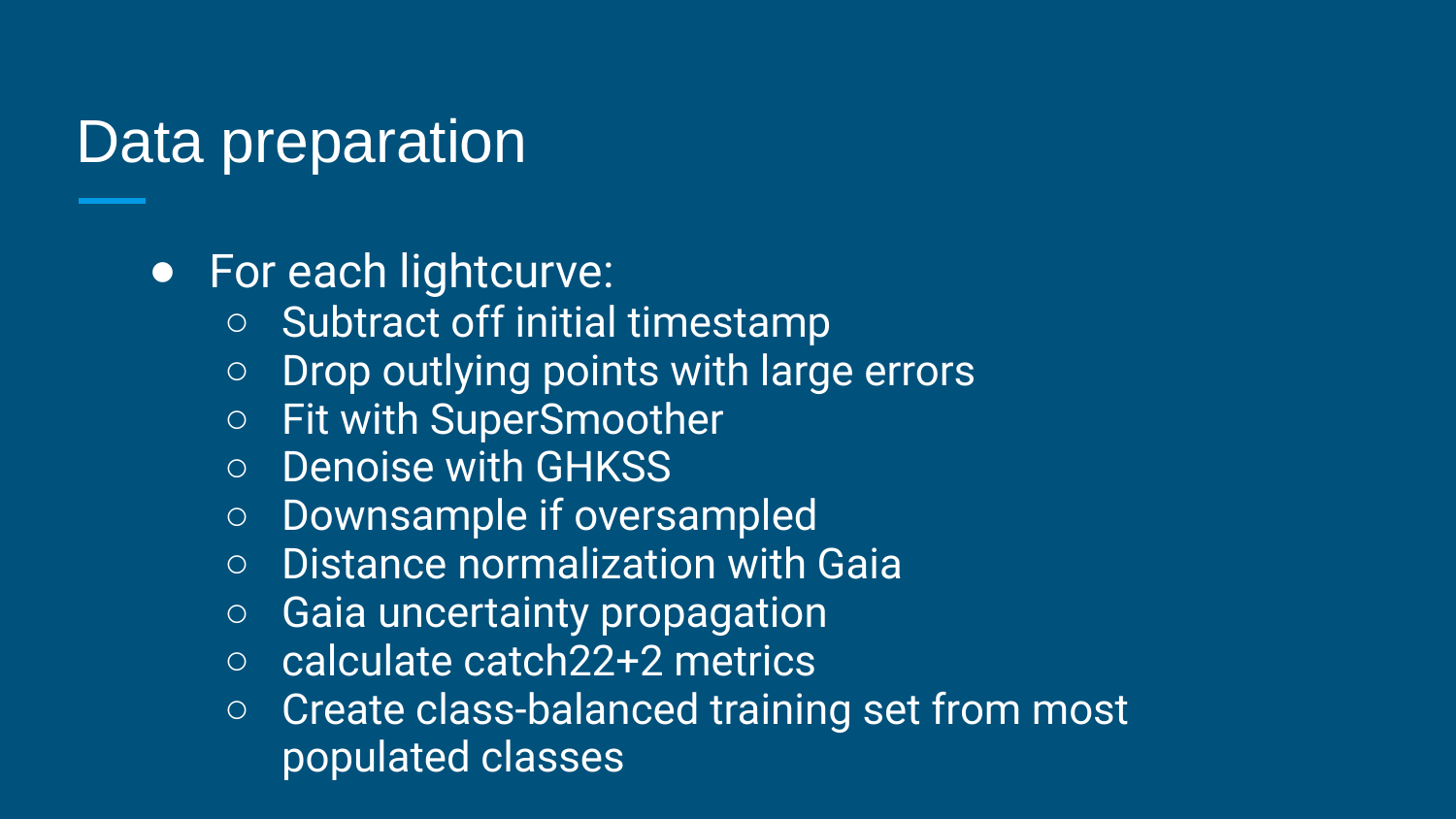

# Data preparation
For each lightcurve:
Subtract off initial timestamp
Drop outlying points with large errors
Fit with SuperSmoother
Denoise with GHKSS
Downsample if oversampled
Distance normalization with Gaia
Gaia uncertainty propagation
calculate catch22+2 metrics
Create class-balanced training set from most populated classes